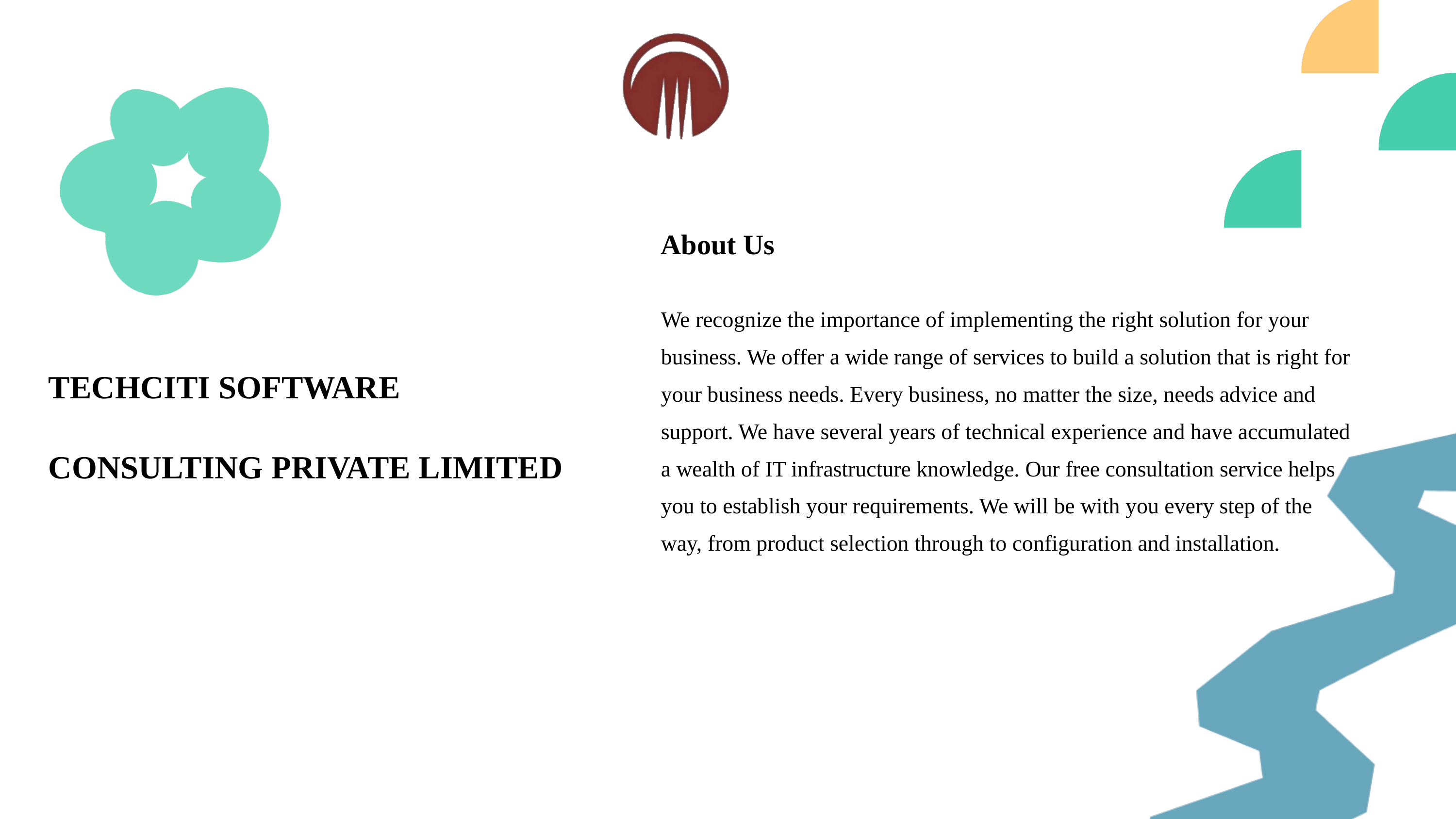

About Us
We recognize the importance of implementing the right solution for your business. We offer a wide range of services to build a solution that is right for your business needs. Every business, no matter the size, needs advice and support. We have several years of technical experience and have accumulated a wealth of IT infrastructure knowledge. Our free consultation service helps you to establish your requirements. We will be with you every step of the way, from product selection through to configuration and installation.
TECHCITI SOFTWARE CONSULTING PRIVATE LIMITED